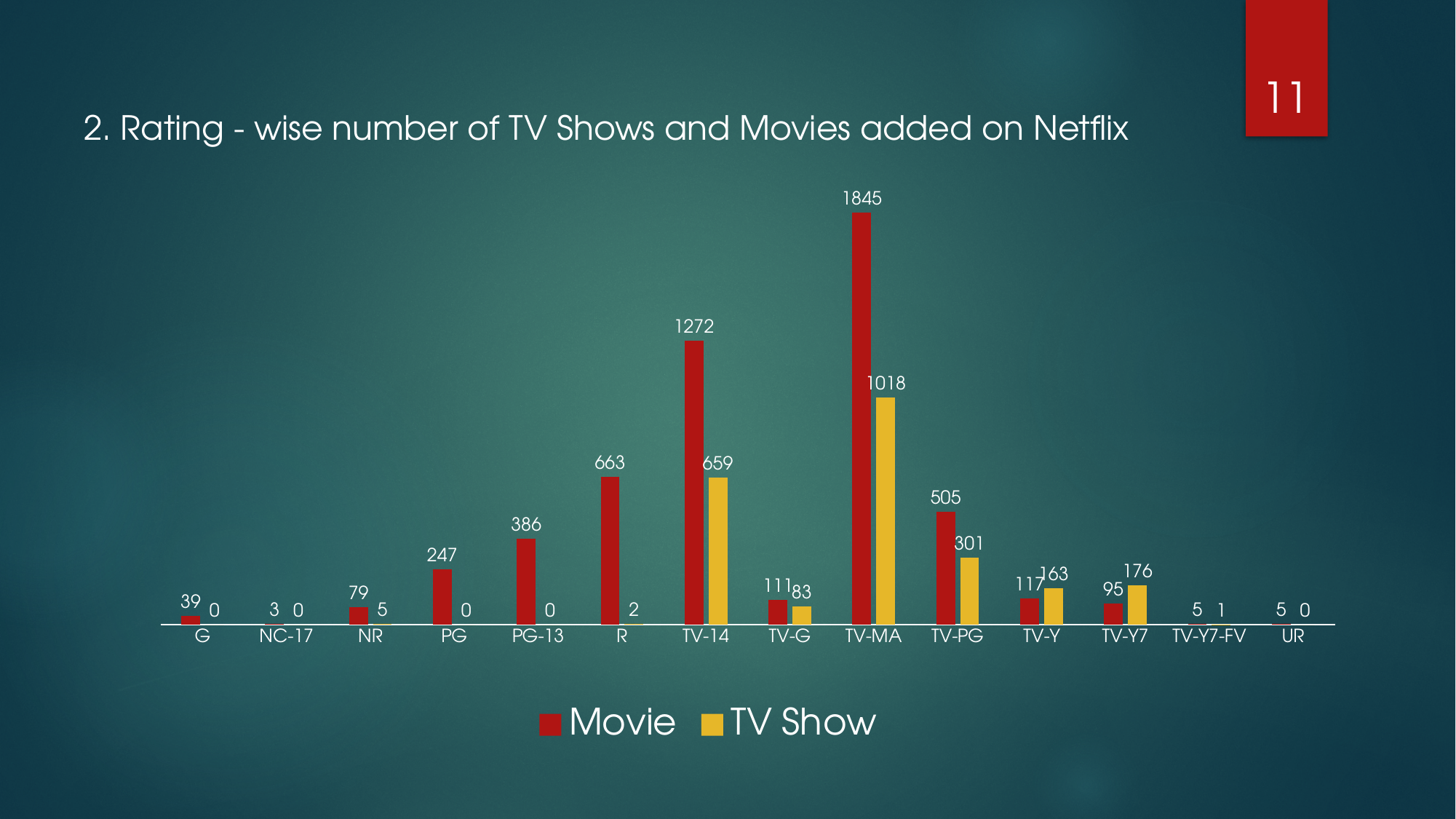

11
2. Rating - wise number of TV Shows and Movies added on Netflix

### Chart

| Category | Movie | TV Show  |
|---|---|---|
| G | 39.0 | 0.0 |
| NC-17 | 3.0 | 0.0 |
| NR | 79.0 | 5.0 |
| PG | 247.0 | 0.0 |
| PG-13 | 386.0 | 0.0 |
| R | 663.0 | 2.0 |
| TV-14 | 1272.0 | 659.0 |
| TV-G | 111.0 | 83.0 |
| TV-MA | 1845.0 | 1018.0 |
| TV-PG | 505.0 | 301.0 |
| TV-Y | 117.0 | 163.0 |
| TV-Y7 | 95.0 | 176.0 |
| TV-Y7-FV | 5.0 | 1.0 |
| UR | 5.0 | 0.0 |